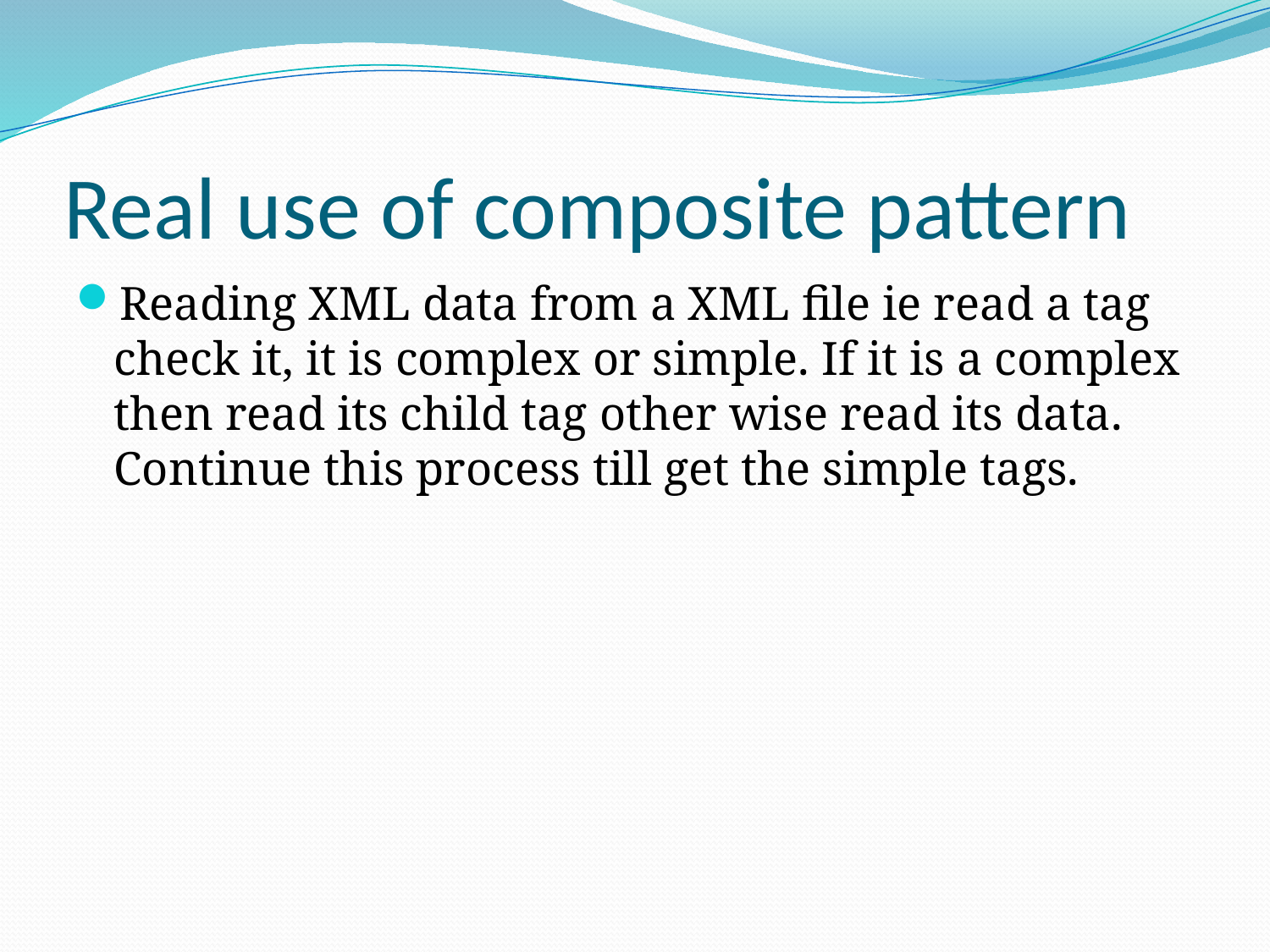

# Real use of composite pattern
Reading XML data from a XML file ie read a tag check it, it is complex or simple. If it is a complex then read its child tag other wise read its data. Continue this process till get the simple tags.